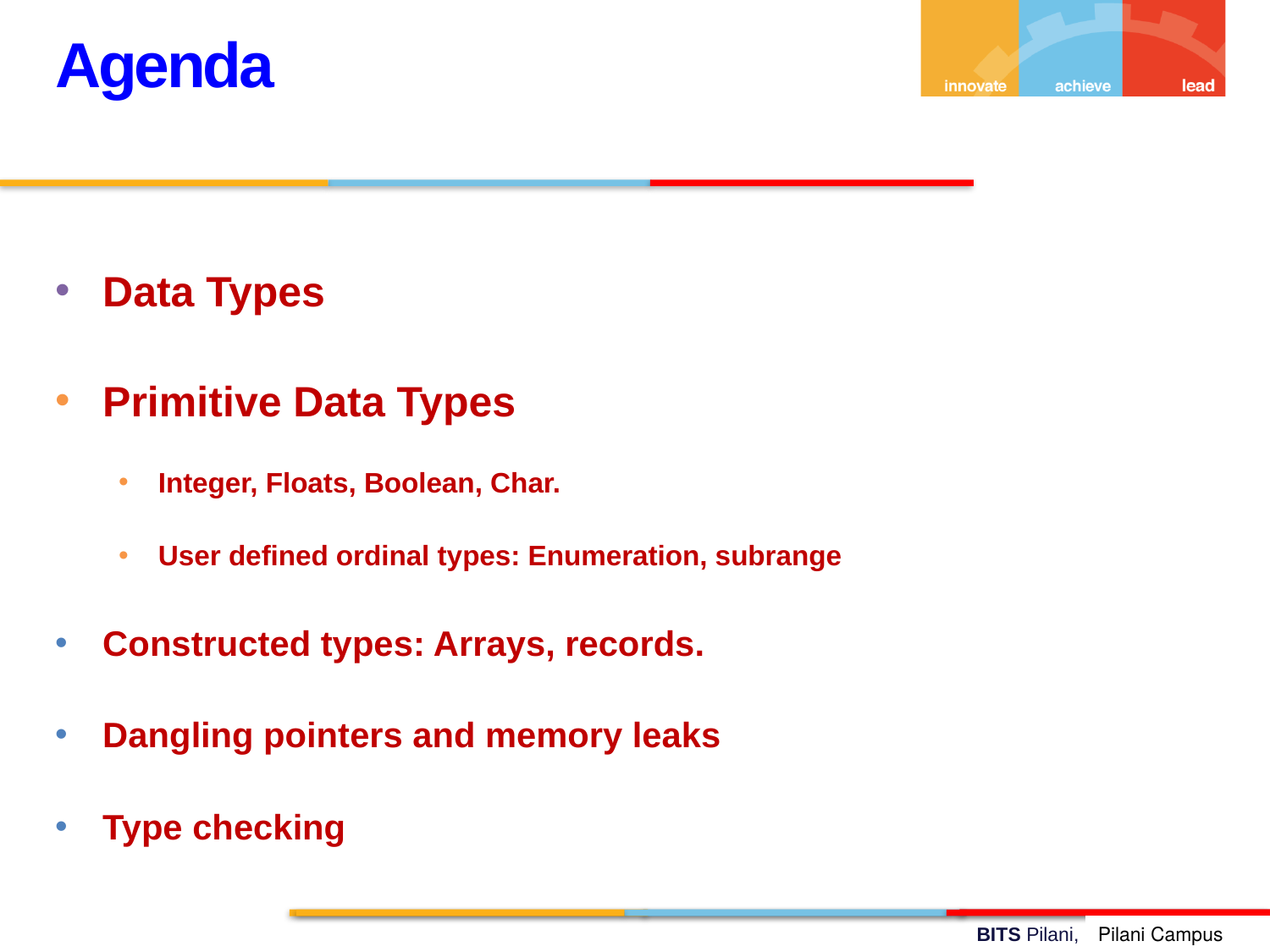

Agenda

Data Types
Primitive Data Types
Integer, Floats, Boolean, Char.
User defined ordinal types: Enumeration, subrange
Constructed types: Arrays, records.
Dangling pointers and memory leaks
Type checking
Pilani Campus